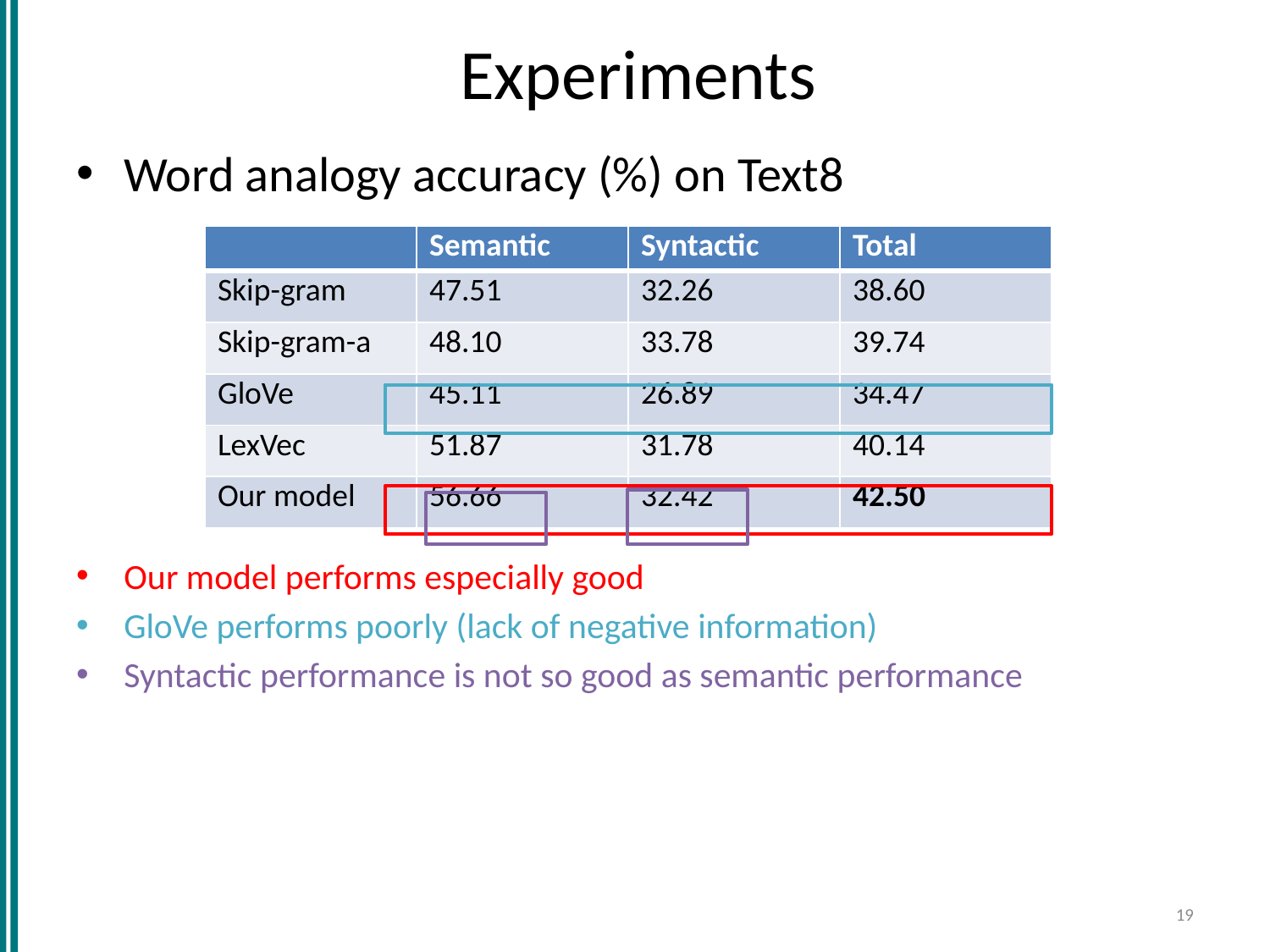

# Experiments
Word analogy accuracy (%) on Text8

Our model performs especially good
GloVe performs poorly (lack of negative information)
Syntactic performance is not so good as semantic performance
|  | Semantic | Syntactic | Total |
| --- | --- | --- | --- |
| Skip-gram | 47.51 | 32.26 | 38.60 |
| Skip-gram-a | 48.10 | 33.78 | 39.74 |
| GloVe | 45.11 | 26.89 | 34.47 |
| LexVec | 51.87 | 31.78 | 40.14 |
| Our model | 56.66 | 32.42 | 42.50 |

19